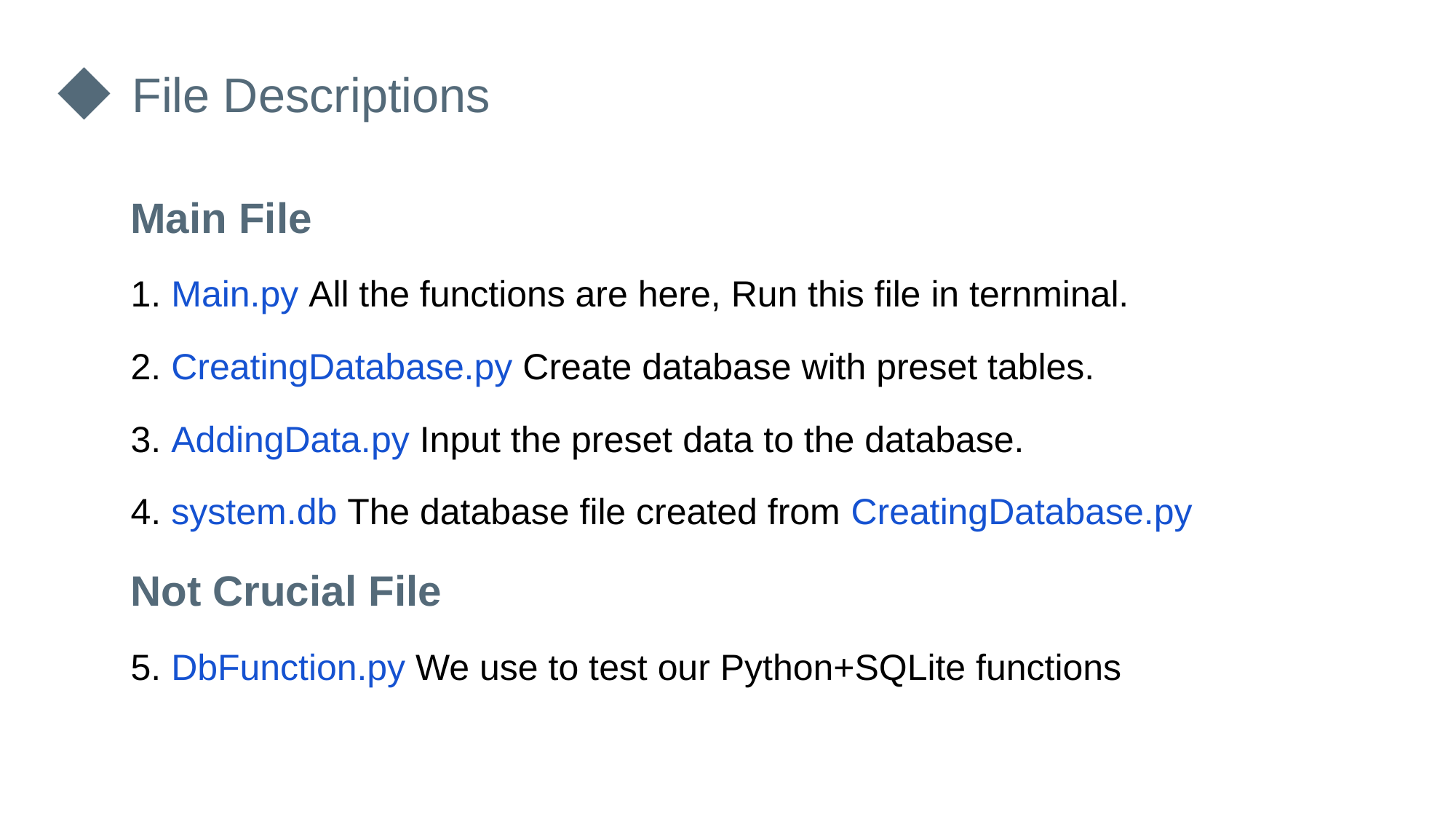

File Descriptions

Main File
1. Main.py All the functions are here, Run this file in ternminal.
2. CreatingDatabase.py Create database with preset tables.
3. AddingData.py Input the preset data to the database.
4. system.db The database file created from CreatingDatabase.py
Not Crucial File
5. DbFunction.py We use to test our Python+SQLite functions